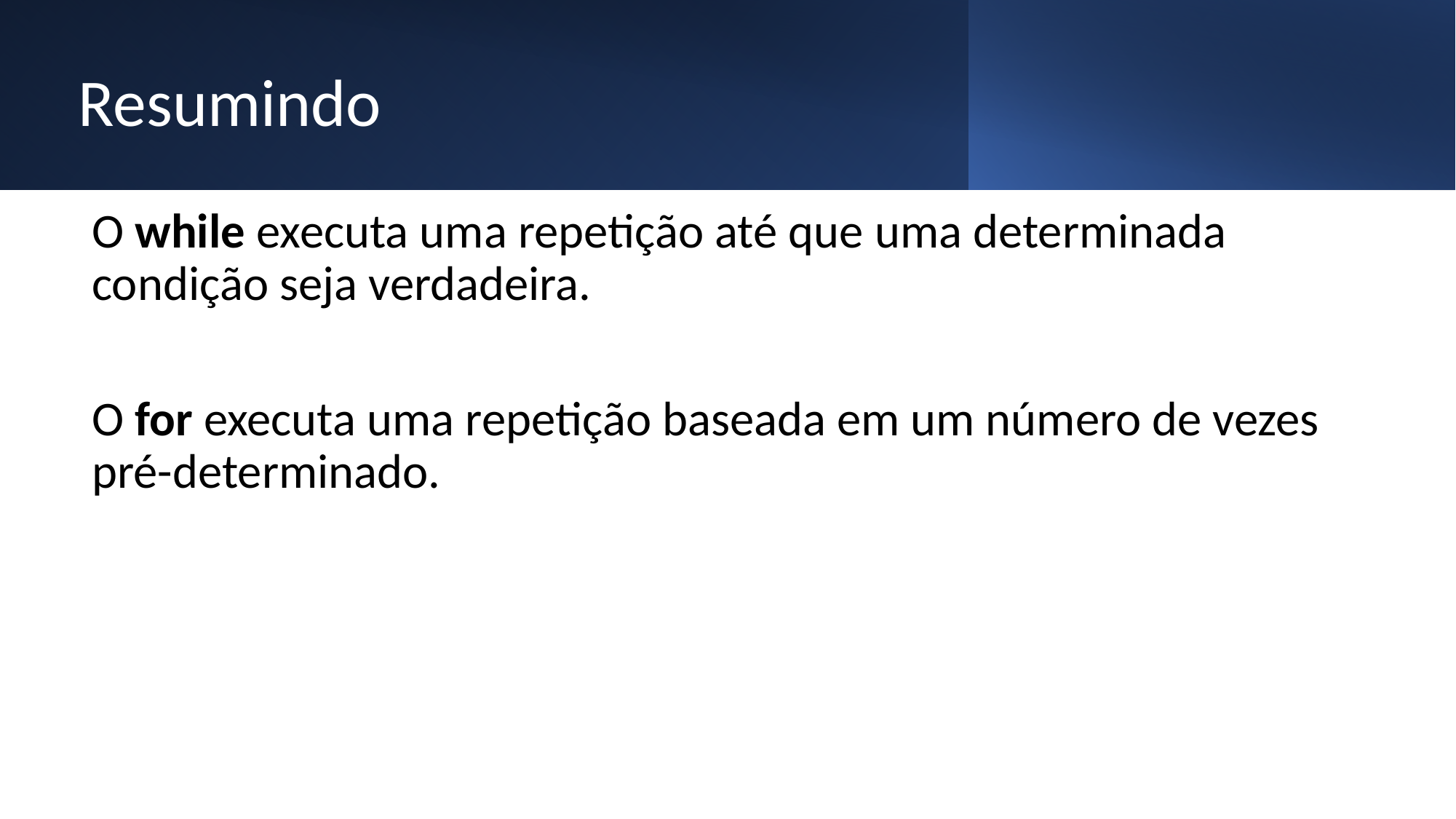

# Resumindo
O while executa uma repetição até que uma determinada condição seja verdadeira.

O for executa uma repetição baseada em um número de vezes pré-determinado.